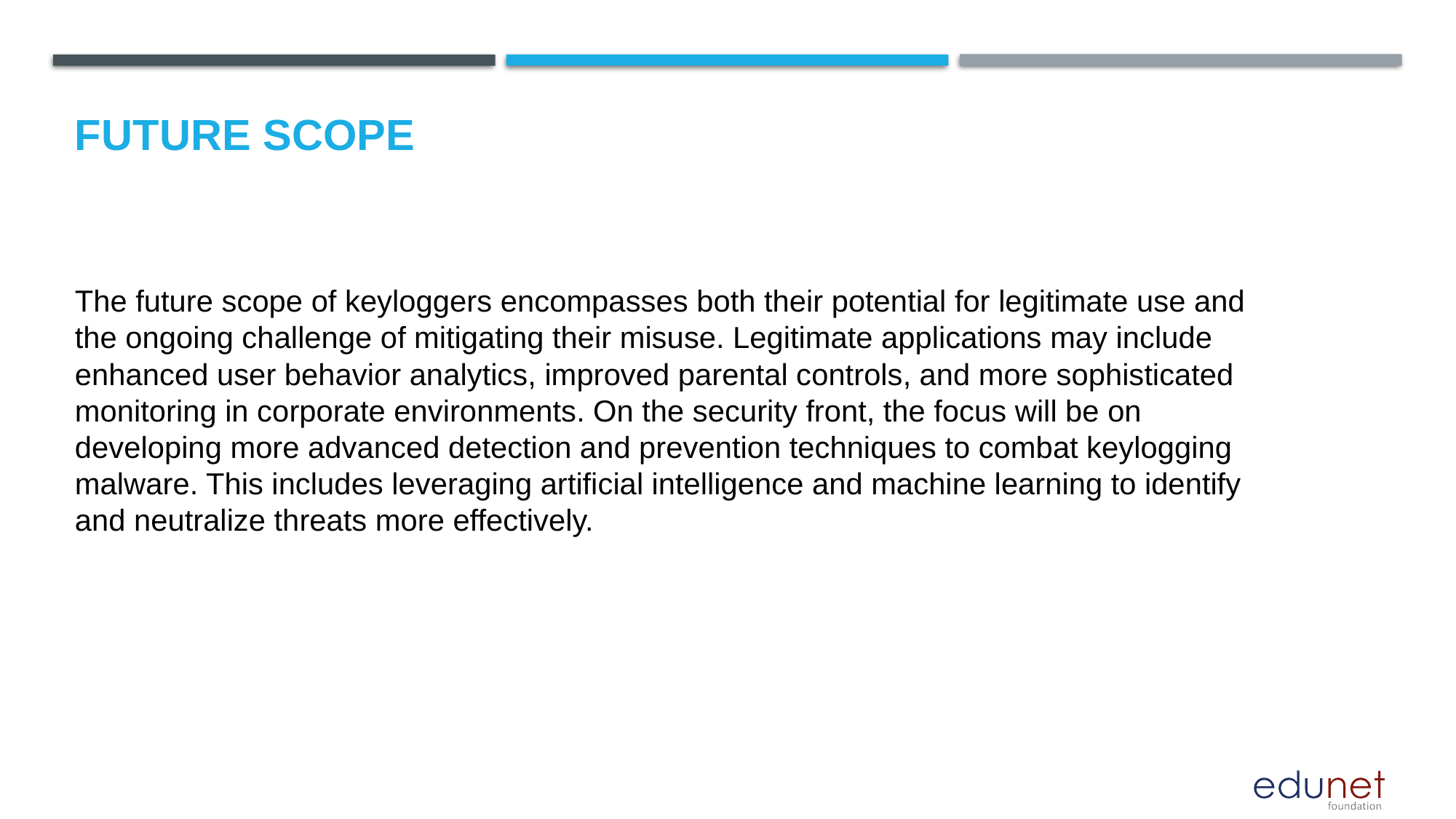

Future scope
The future scope of keyloggers encompasses both their potential for legitimate use and the ongoing challenge of mitigating their misuse. Legitimate applications may include enhanced user behavior analytics, improved parental controls, and more sophisticated monitoring in corporate environments. On the security front, the focus will be on developing more advanced detection and prevention techniques to combat keylogging malware. This includes leveraging artificial intelligence and machine learning to identify and neutralize threats more effectively.